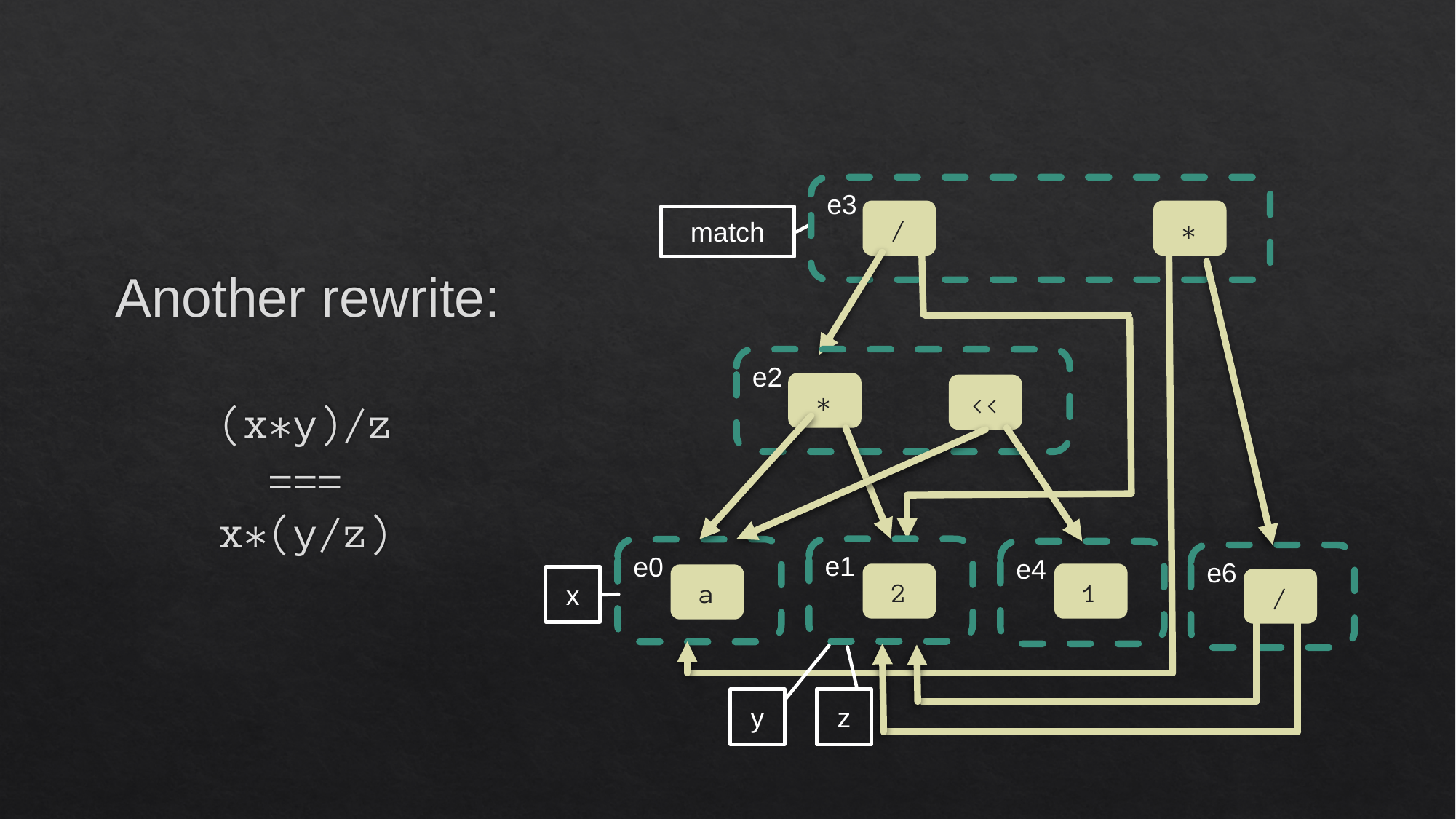

# Another rewrite: (x*y)/z === x*(y/z)
e3
/
*
match
e2
*
<<
e1
e0
e4
e6
2
1
a
x
/
y
z